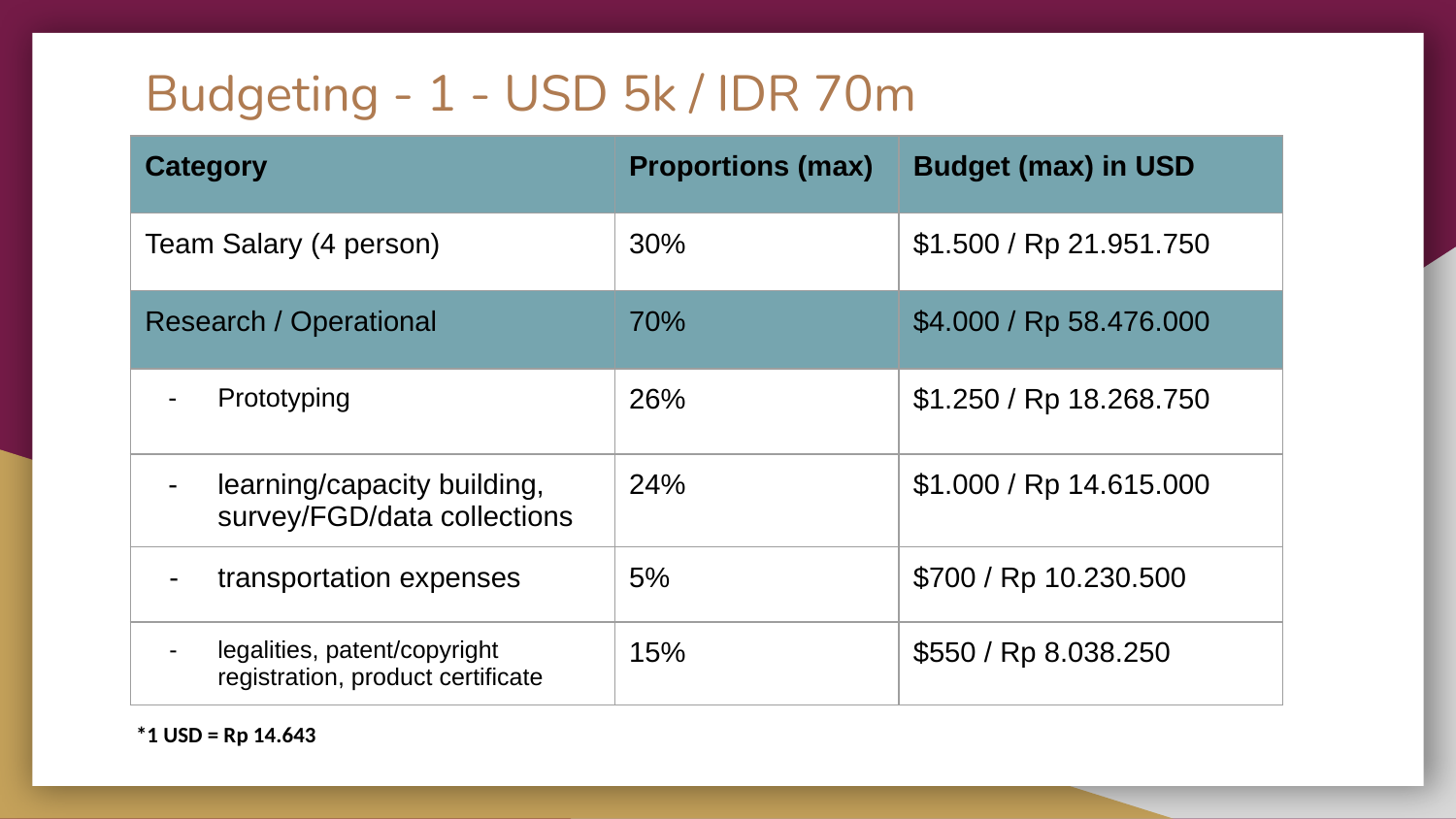

# Budgeting - 1 - USD 5k / IDR 70m
| Category | Proportions (max) | Budget (max) in USD |
| --- | --- | --- |
| Team Salary (4 person) | 30% | $1.500 / Rp 21.951.750 |
| Research / Operational | 70% | $4.000 / Rp 58.476.000 |
| Prototyping | 26% | $1.250 / Rp 18.268.750 |
| learning/capacity building, survey/FGD/data collections | 24% | $1.000 / Rp 14.615.000 |
| transportation expenses | 5% | $700 / Rp 10.230.500 |
| legalities, patent/copyright registration, product certificateion | 15% | $550 / Rp 8.038.250 |
*1 USD = Rp 14.643